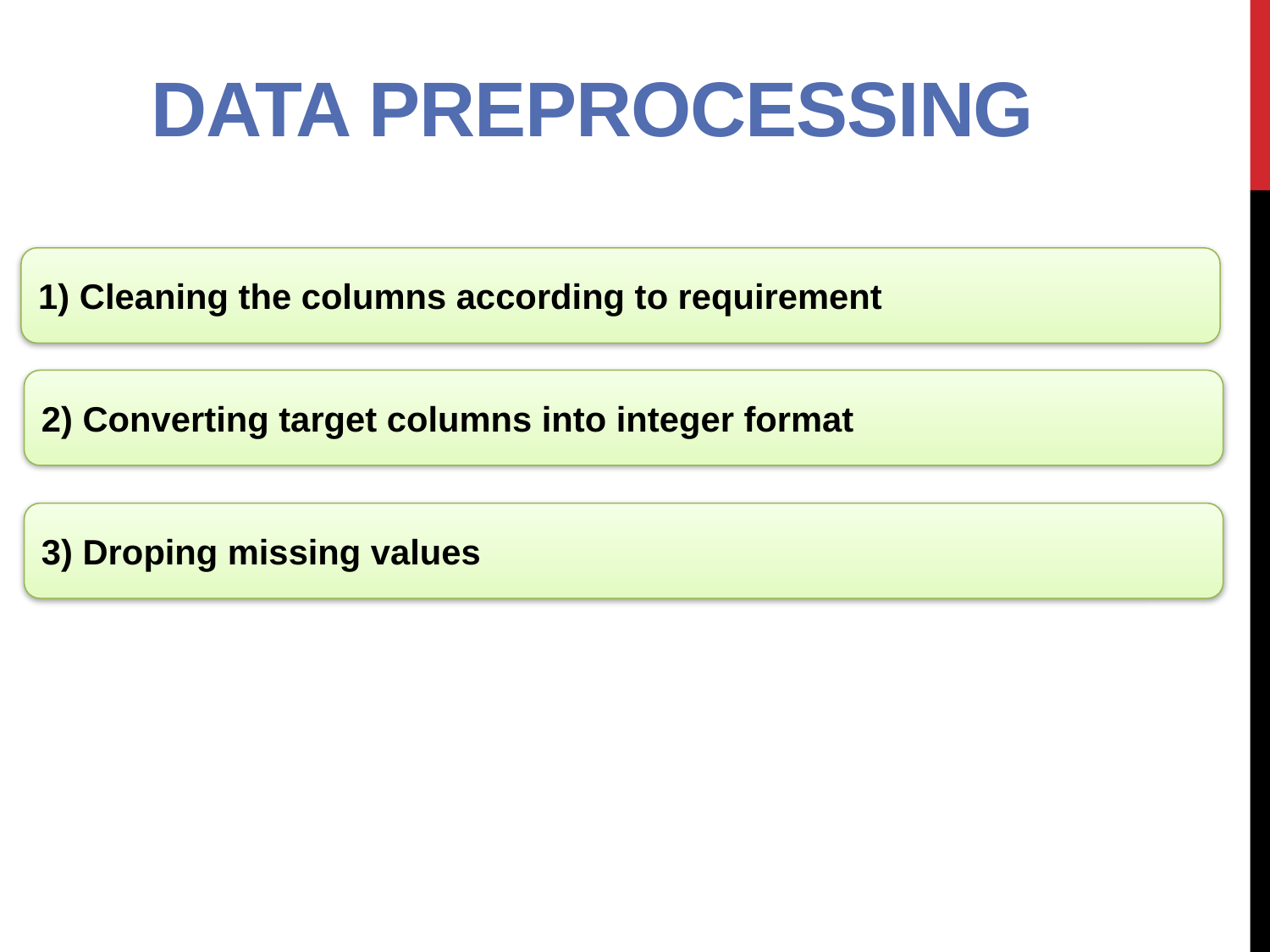

# Data preprocessing

1) Cleaning the columns according to requirement

2) Converting target columns into integer format
3) Droping missing values